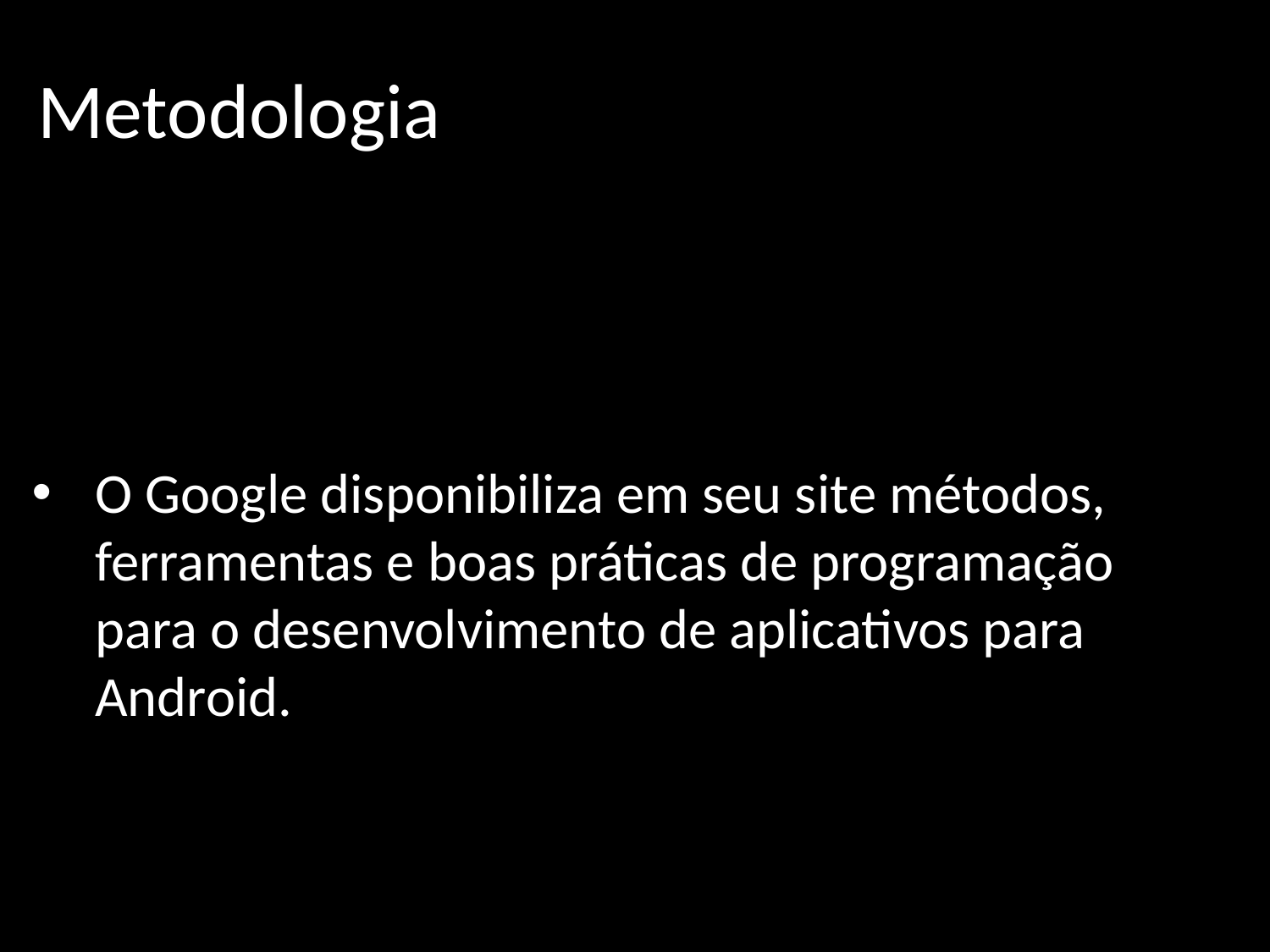

# Metodologia
O Google disponibiliza em seu site métodos,  ferramentas e boas práticas de programação para o desenvolvimento de aplicativos para Android.